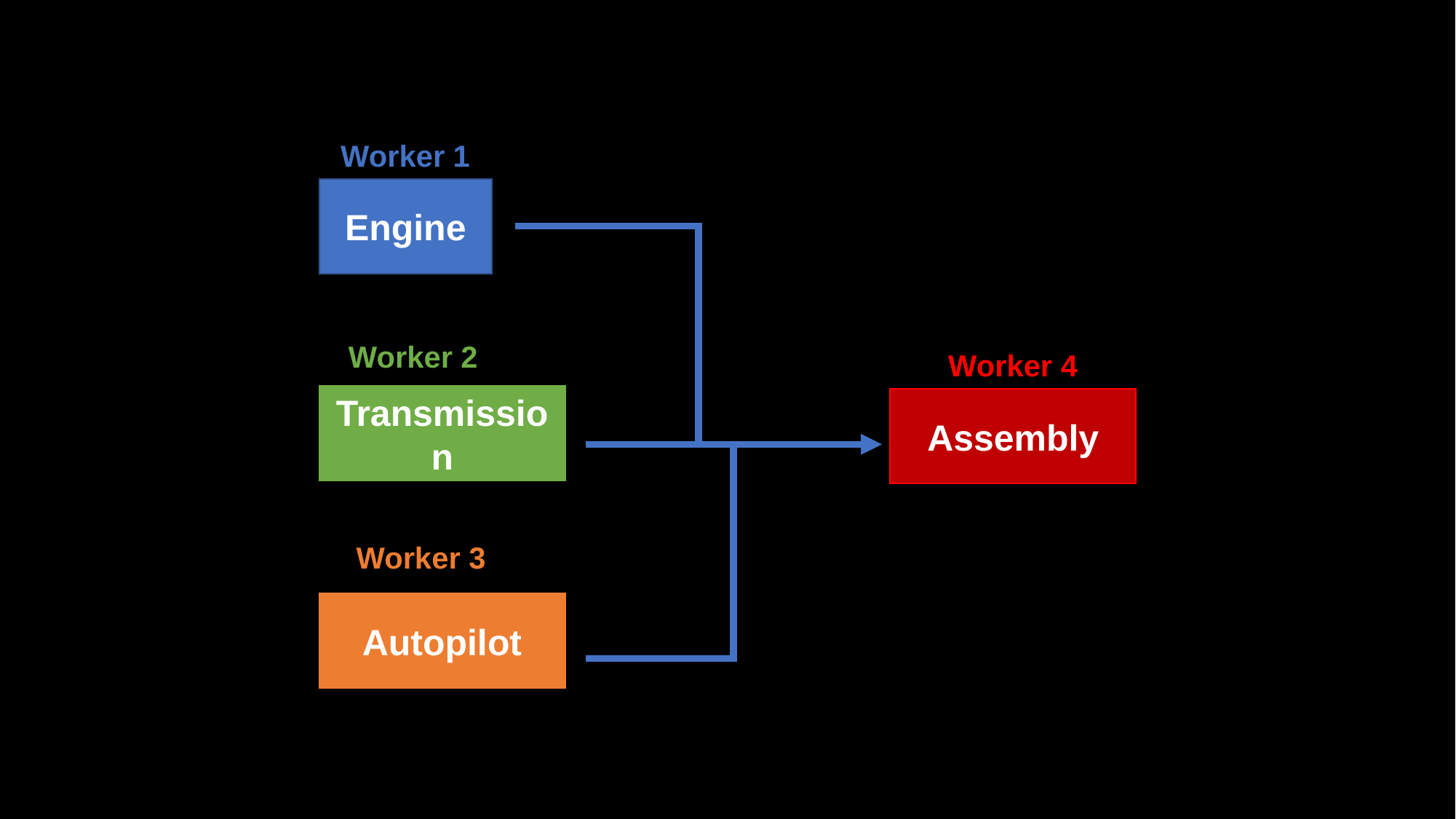

Worker 1
Engine
Worker 2
Worker 4
Transmission
Assembly
Worker 3
Autopilot